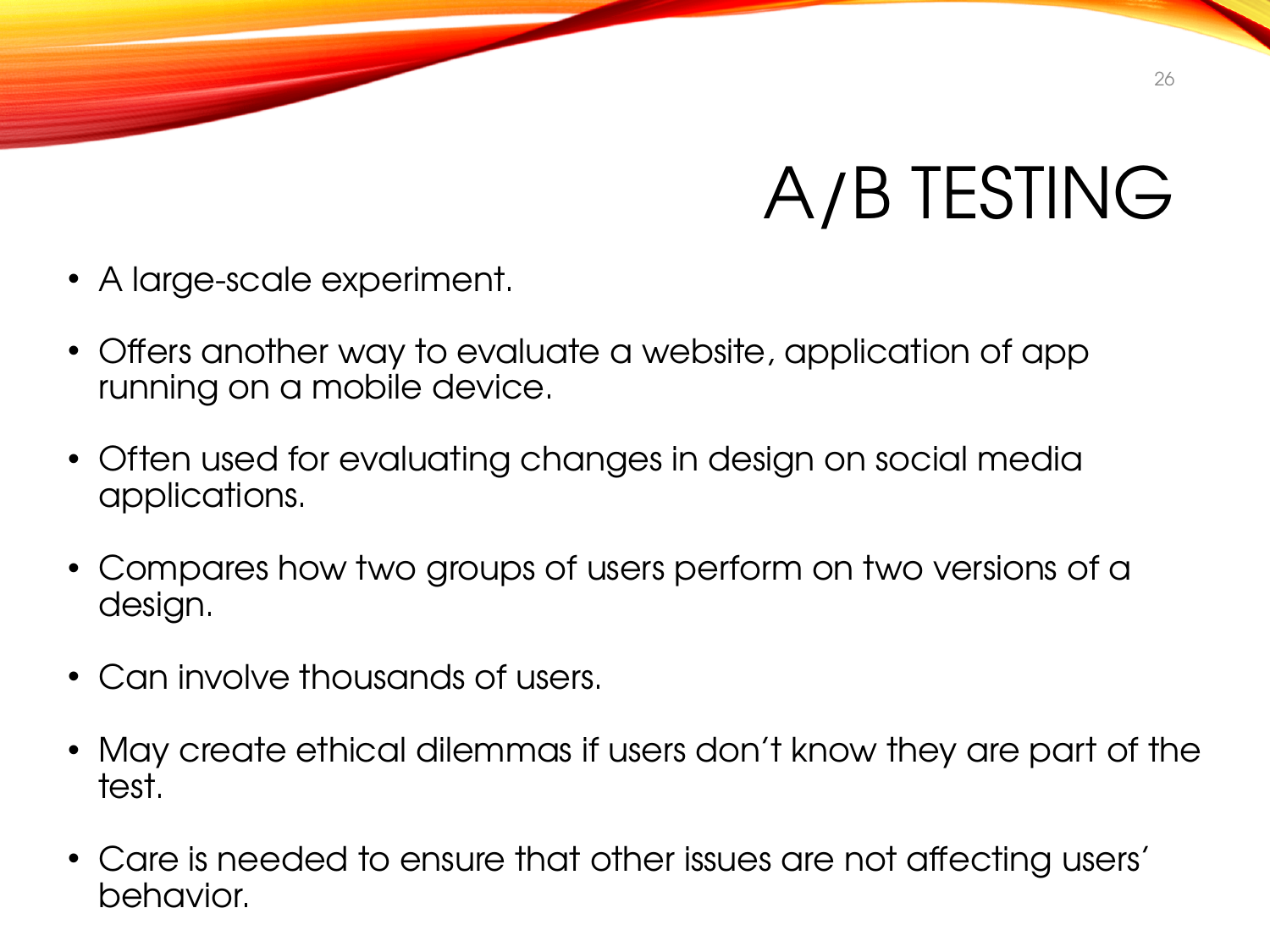

26
# A/B Testing
A large-scale experiment.

Offers another way to evaluate a website, application of app running on a mobile device.

Often used for evaluating changes in design on social media applications.

Compares how two groups of users perform on two versions of a design.

Can involve thousands of users.

May create ethical dilemmas if users don’t know they are part of the test.

Care is needed to ensure that other issues are not affecting users’ behavior.